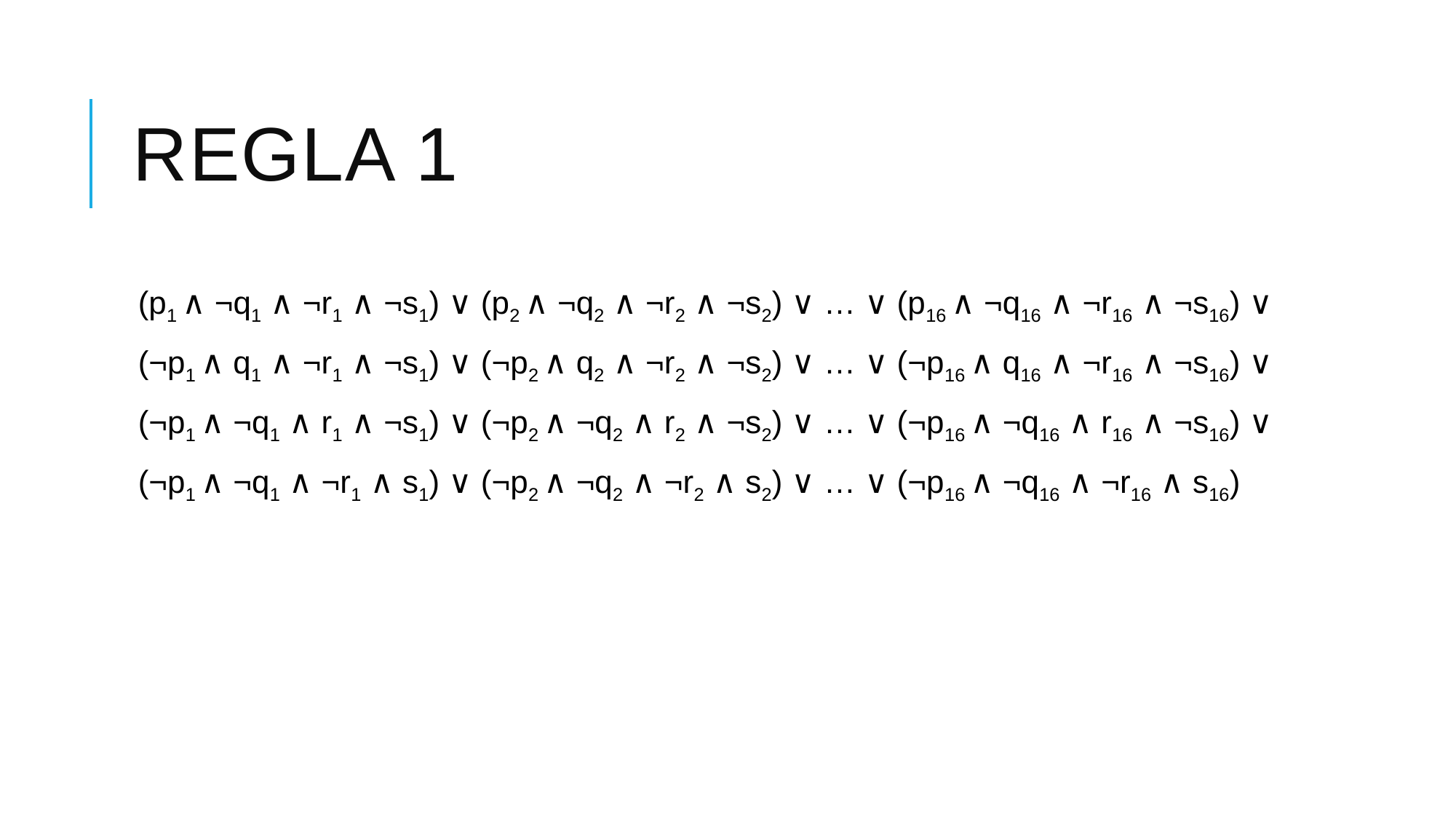

# REGLA 1
(p1 ∧ ¬q1 ∧ ¬r1 ∧ ¬s1) ∨ (p2 ∧ ¬q2 ∧ ¬r2 ∧ ¬s2) ∨ … ∨ (p16 ∧ ¬q16 ∧ ¬r16 ∧ ¬s16) ∨
(¬p1 ∧ q1 ∧ ¬r1 ∧ ¬s1) ∨ (¬p2 ∧ q2 ∧ ¬r2 ∧ ¬s2) ∨ … ∨ (¬p16 ∧ q16 ∧ ¬r16 ∧ ¬s16) ∨
(¬p1 ∧ ¬q1 ∧ r1 ∧ ¬s1) ∨ (¬p2 ∧ ¬q2 ∧ r2 ∧ ¬s2) ∨ … ∨ (¬p16 ∧ ¬q16 ∧ r16 ∧ ¬s16) ∨
(¬p1 ∧ ¬q1 ∧ ¬r1 ∧ s1) ∨ (¬p2 ∧ ¬q2 ∧ ¬r2 ∧ s2) ∨ … ∨ (¬p16 ∧ ¬q16 ∧ ¬r16 ∧ s16)